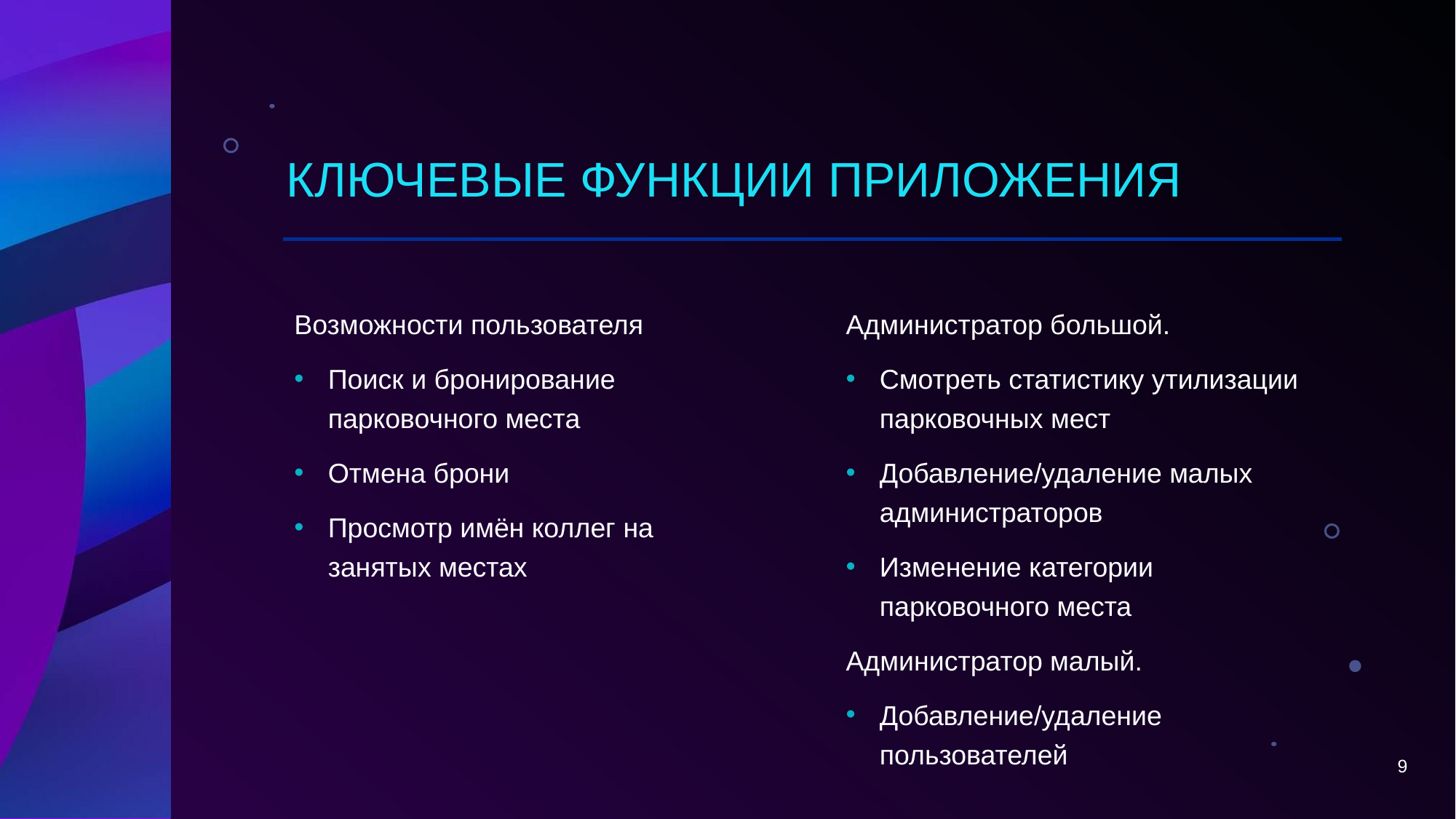

# Ключевые функции приложения
Возможности пользователя
Поиск и бронирование парковочного места
Отмена брони
Просмотр имён коллег на занятых местах
Администратор большой.
Смотреть статистику утилизации парковочных мест
Добавление/удаление малых администраторов
Изменение категории парковочного места
Администратор малый.
Добавление/удаление пользователей
9